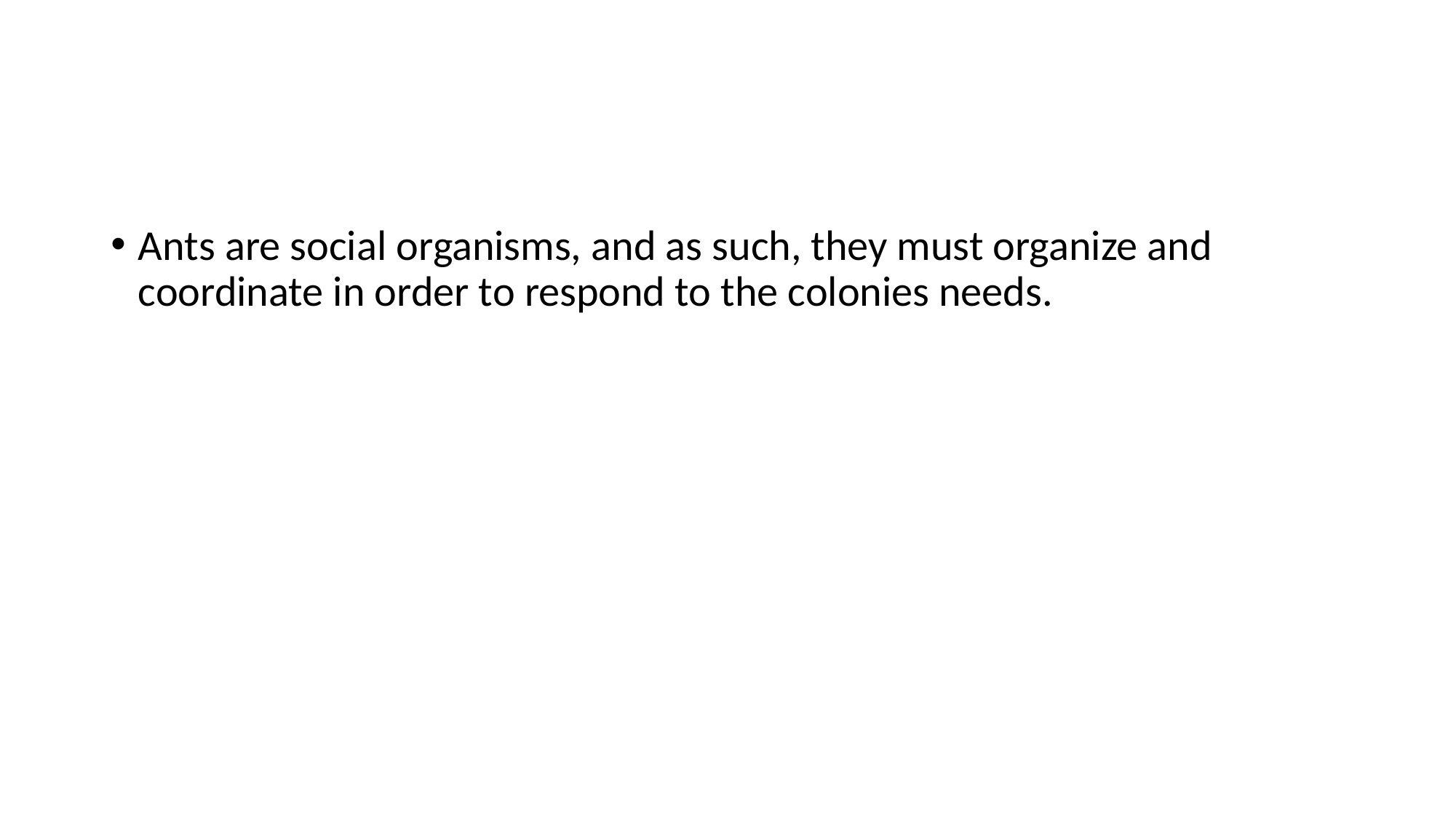

#
Ants are social organisms, and as such, they must organize and coordinate in order to respond to the colonies needs.